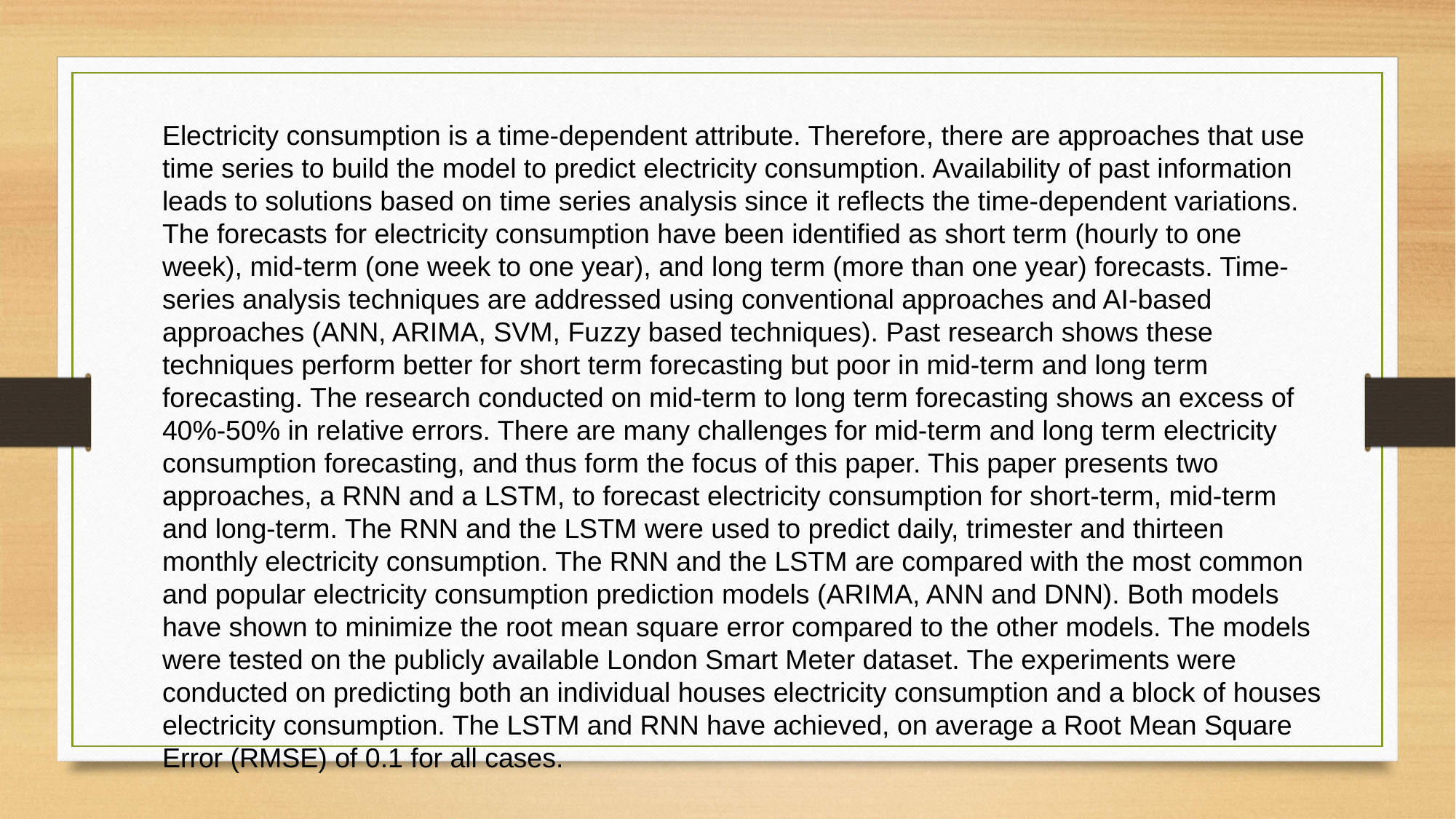

Electricity consumption is a time-dependent attribute. Therefore, there are approaches that use time series to build the model to predict electricity consumption. Availability of past information leads to solutions based on time series analysis since it reflects the time-dependent variations. The forecasts for electricity consumption have been identified as short term (hourly to one week), mid-term (one week to one year), and long term (more than one year) forecasts. Time-series analysis techniques are addressed using conventional approaches and AI-based approaches (ANN, ARIMA, SVM, Fuzzy based techniques). Past research shows these techniques perform better for short term forecasting but poor in mid-term and long term forecasting. The research conducted on mid-term to long term forecasting shows an excess of 40%-50% in relative errors. There are many challenges for mid-term and long term electricity consumption forecasting, and thus form the focus of this paper. This paper presents two approaches, a RNN and a LSTM, to forecast electricity consumption for short-term, mid-term and long-term. The RNN and the LSTM were used to predict daily, trimester and thirteen monthly electricity consumption. The RNN and the LSTM are compared with the most common and popular electricity consumption prediction models (ARIMA, ANN and DNN). Both models have shown to minimize the root mean square error compared to the other models. The models were tested on the publicly available London Smart Meter dataset. The experiments were conducted on predicting both an individual houses electricity consumption and a block of houses electricity consumption. The LSTM and RNN have achieved, on average a Root Mean Square Error (RMSE) of 0.1 for all cases.